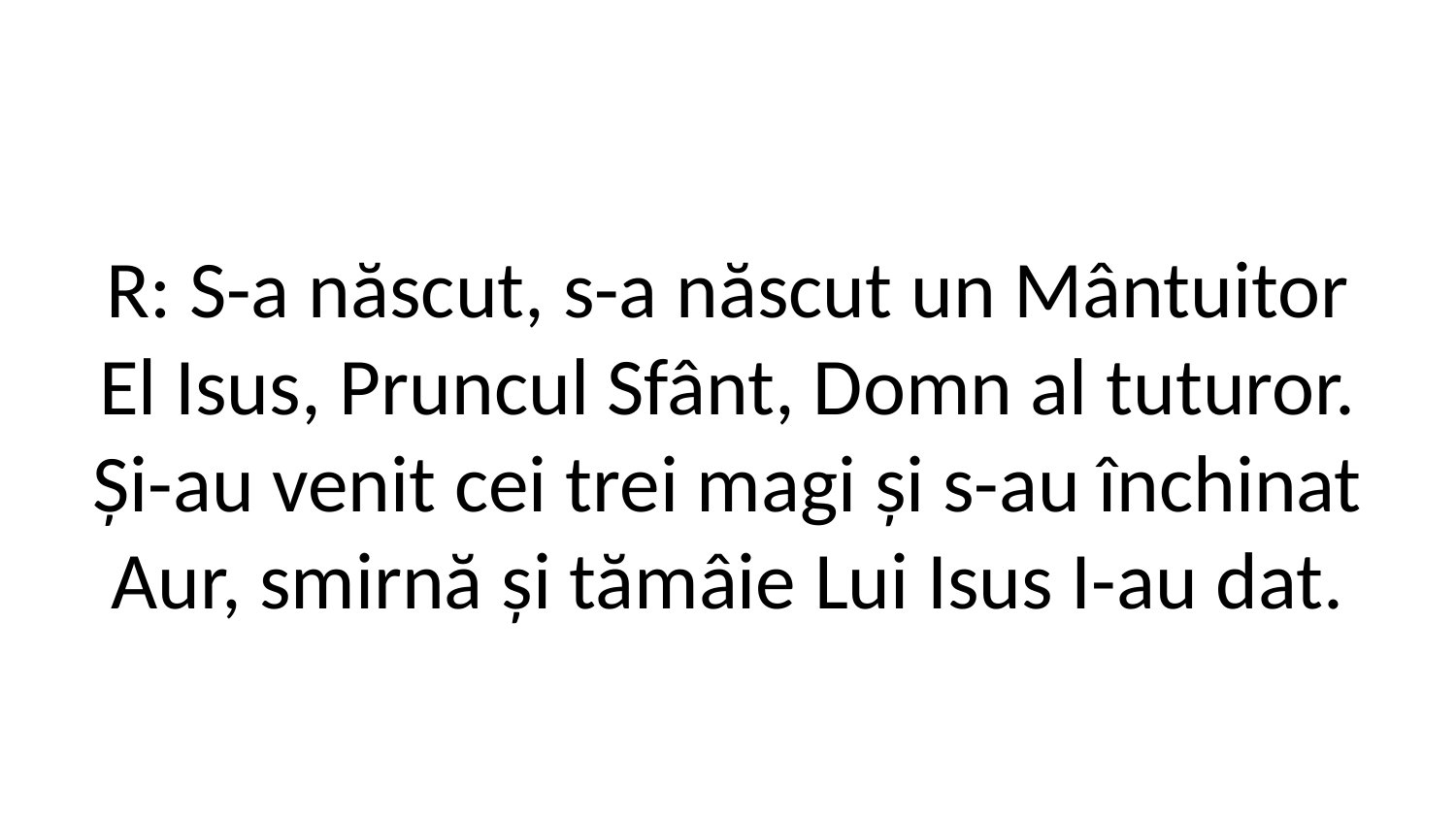

R: S-a născut, s-a născut un Mântuitor
El Isus, Pruncul Sfânt, Domn al tuturor.
Și-au venit cei trei magi și s-au închinat
Aur, smirnă și tămâie Lui Isus I-au dat.